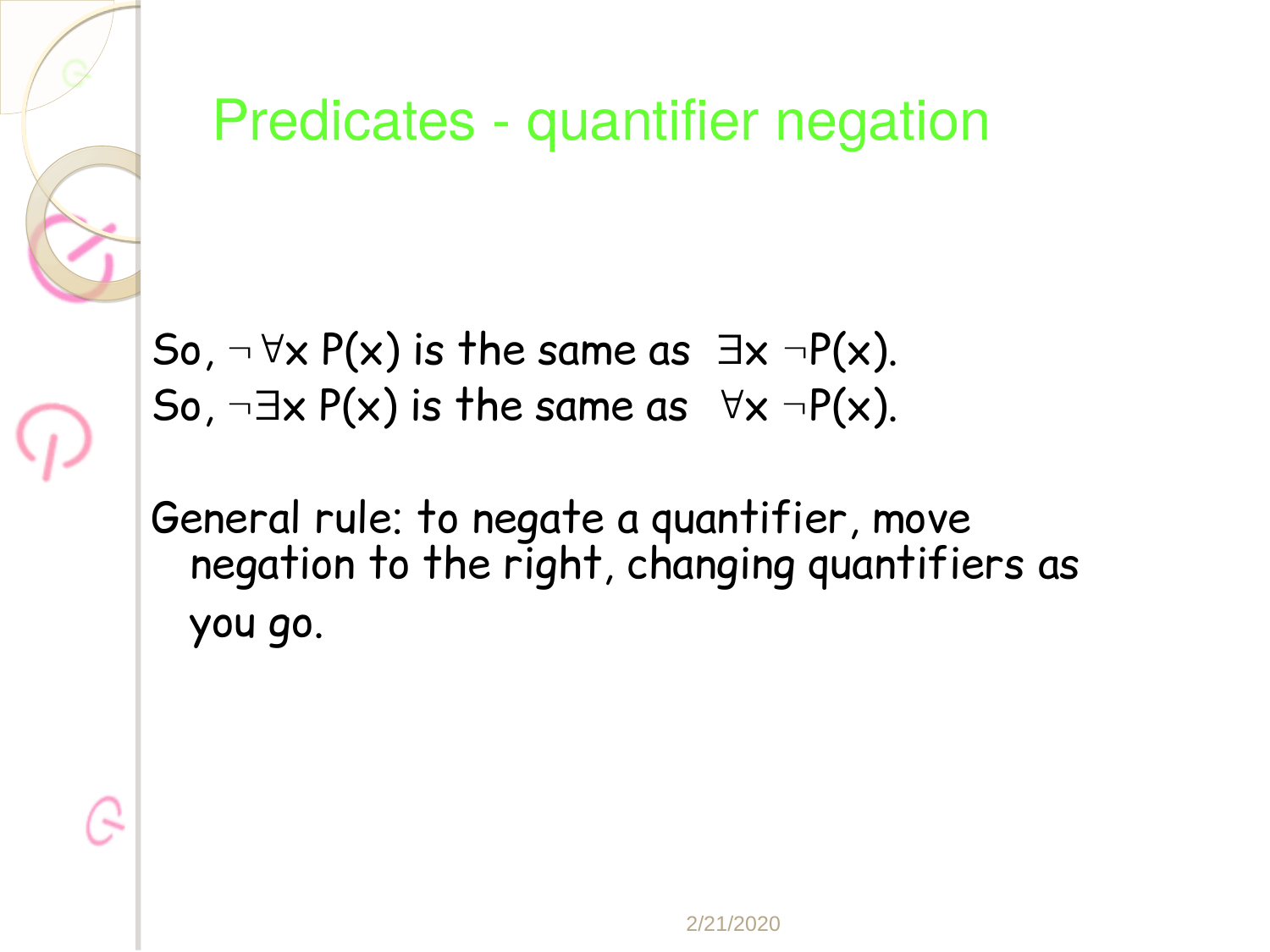

# Predicates - quantifier negation

So, ¬∀x P(x) is the same as  ∃x ¬P(x).
So, ¬∃x P(x) is the same as  ∀x ¬P(x).

General rule: to negate a quantifier, move negation to the right, changing quantifiers as you go.
2/21/2020